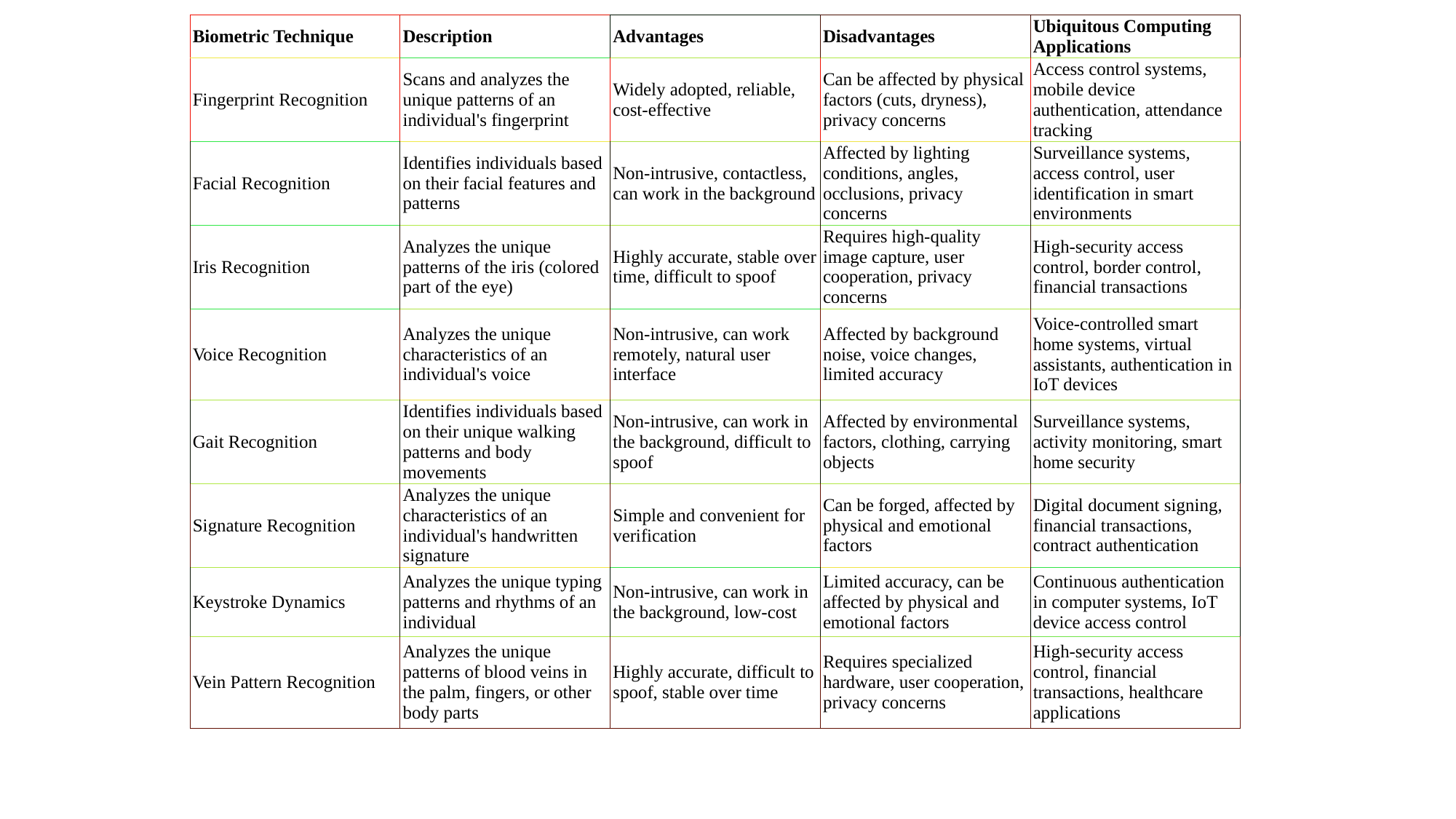

| Biometric Technique | Description | Advantages | Disadvantages | Ubiquitous Computing Applications |
| --- | --- | --- | --- | --- |
| Fingerprint Recognition | Scans and analyzes the unique patterns of an individual's fingerprint | Widely adopted, reliable, cost-effective | Can be affected by physical factors (cuts, dryness), privacy concerns | Access control systems, mobile device authentication, attendance tracking |
| Facial Recognition | Identifies individuals based on their facial features and patterns | Non-intrusive, contactless, can work in the background | Affected by lighting conditions, angles, occlusions, privacy concerns | Surveillance systems, access control, user identification in smart environments |
| Iris Recognition | Analyzes the unique patterns of the iris (colored part of the eye) | Highly accurate, stable over time, difficult to spoof | Requires high-quality image capture, user cooperation, privacy concerns | High-security access control, border control, financial transactions |
| Voice Recognition | Analyzes the unique characteristics of an individual's voice | Non-intrusive, can work remotely, natural user interface | Affected by background noise, voice changes, limited accuracy | Voice-controlled smart home systems, virtual assistants, authentication in IoT devices |
| Gait Recognition | Identifies individuals based on their unique walking patterns and body movements | Non-intrusive, can work in the background, difficult to spoof | Affected by environmental factors, clothing, carrying objects | Surveillance systems, activity monitoring, smart home security |
| Signature Recognition | Analyzes the unique characteristics of an individual's handwritten signature | Simple and convenient for verification | Can be forged, affected by physical and emotional factors | Digital document signing, financial transactions, contract authentication |
| Keystroke Dynamics | Analyzes the unique typing patterns and rhythms of an individual | Non-intrusive, can work in the background, low-cost | Limited accuracy, can be affected by physical and emotional factors | Continuous authentication in computer systems, IoT device access control |
| Vein Pattern Recognition | Analyzes the unique patterns of blood veins in the palm, fingers, or other body parts | Highly accurate, difficult to spoof, stable over time | Requires specialized hardware, user cooperation, privacy concerns | High-security access control, financial transactions, healthcare applications |